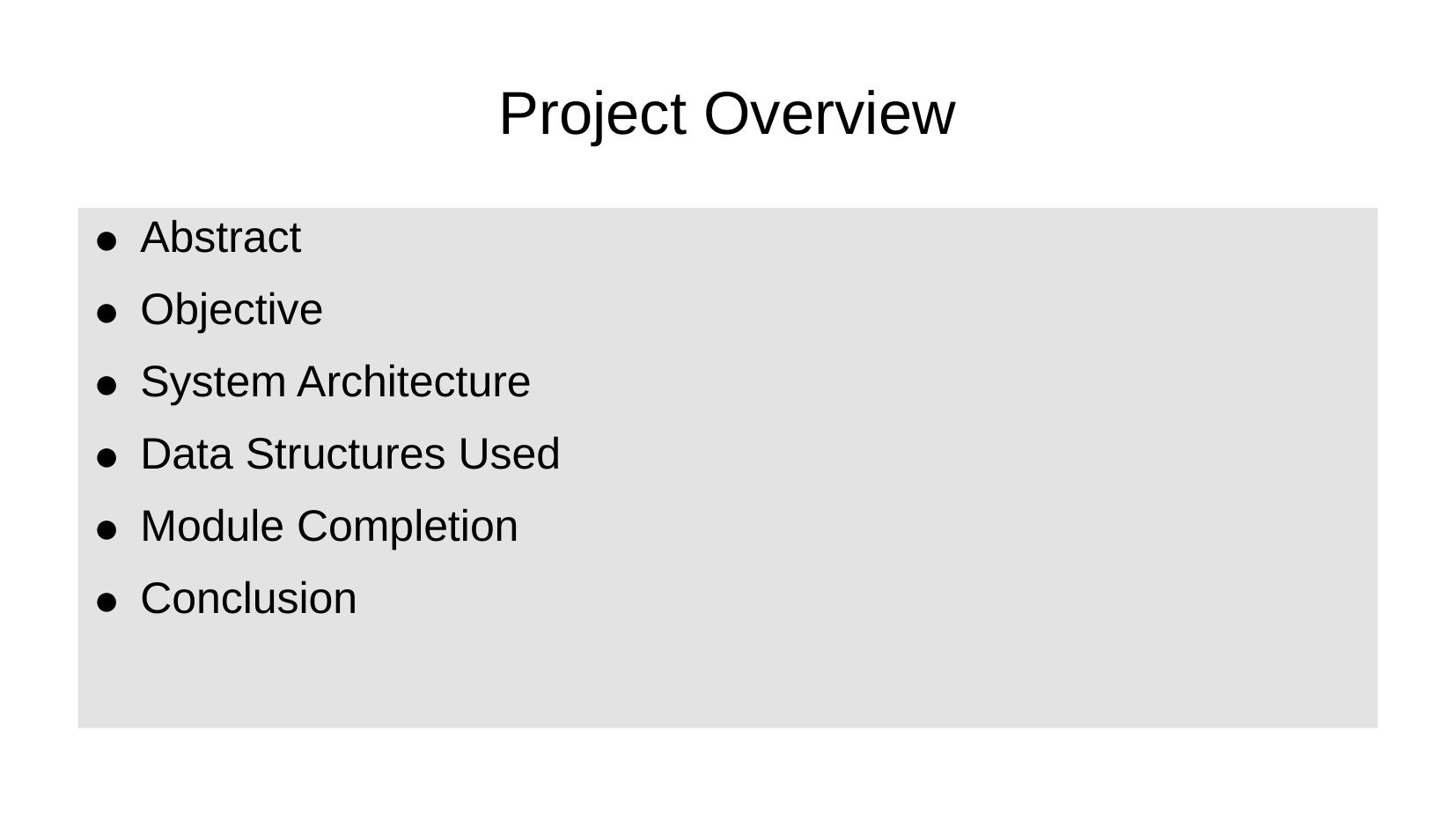

Project Overview
Abstract
Objective
System Architecture
Data Structures Used
Module Completion
Conclusion